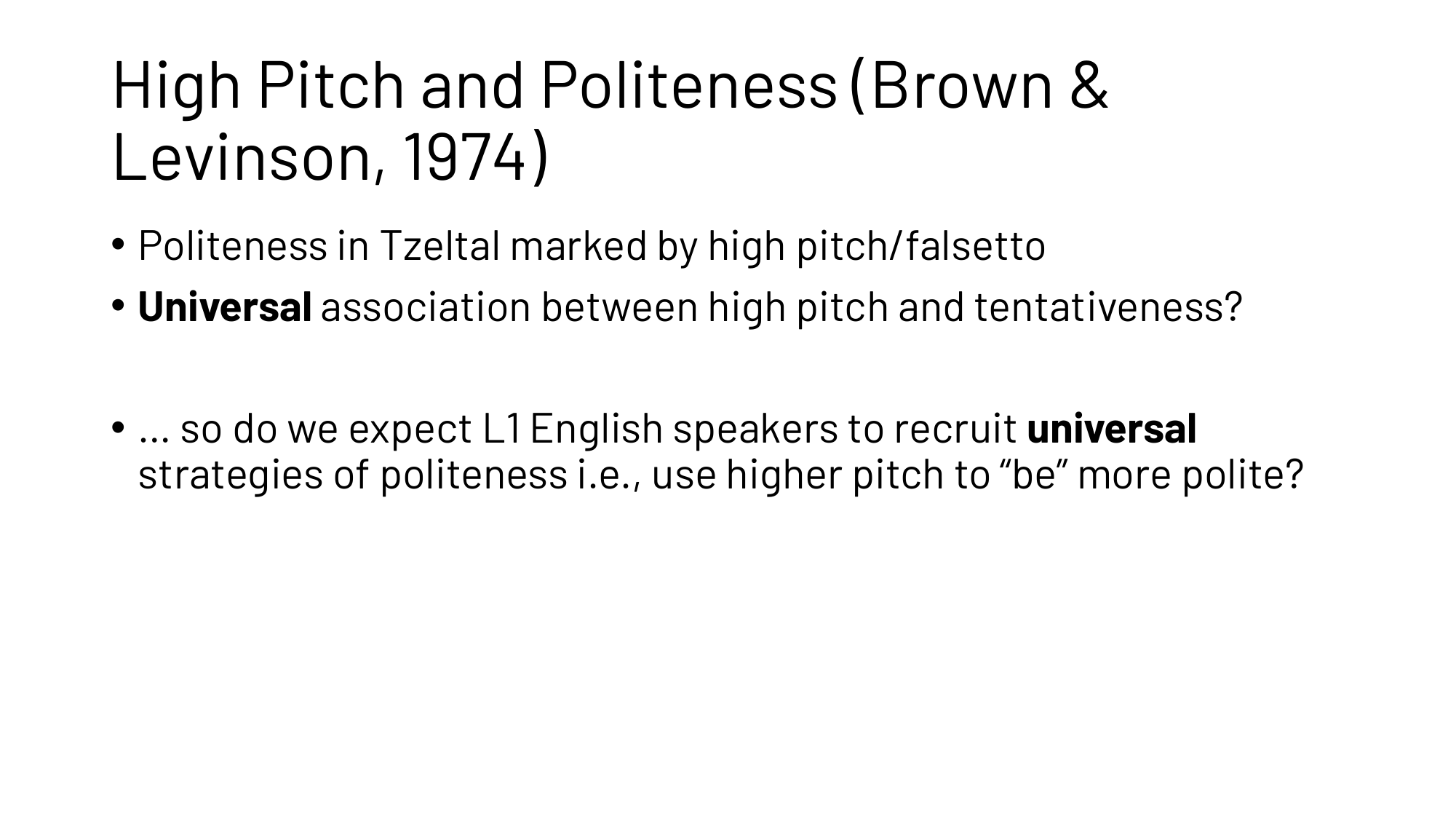

# High Pitch and Politeness (Brown & Levinson, 1974)
Politeness in Tzeltal marked by high pitch/falsetto
Universal association between high pitch and tentativeness?

… so do we expect L1 English speakers to recruit universal strategies of politeness i.e., use higher pitch to “be” more polite?